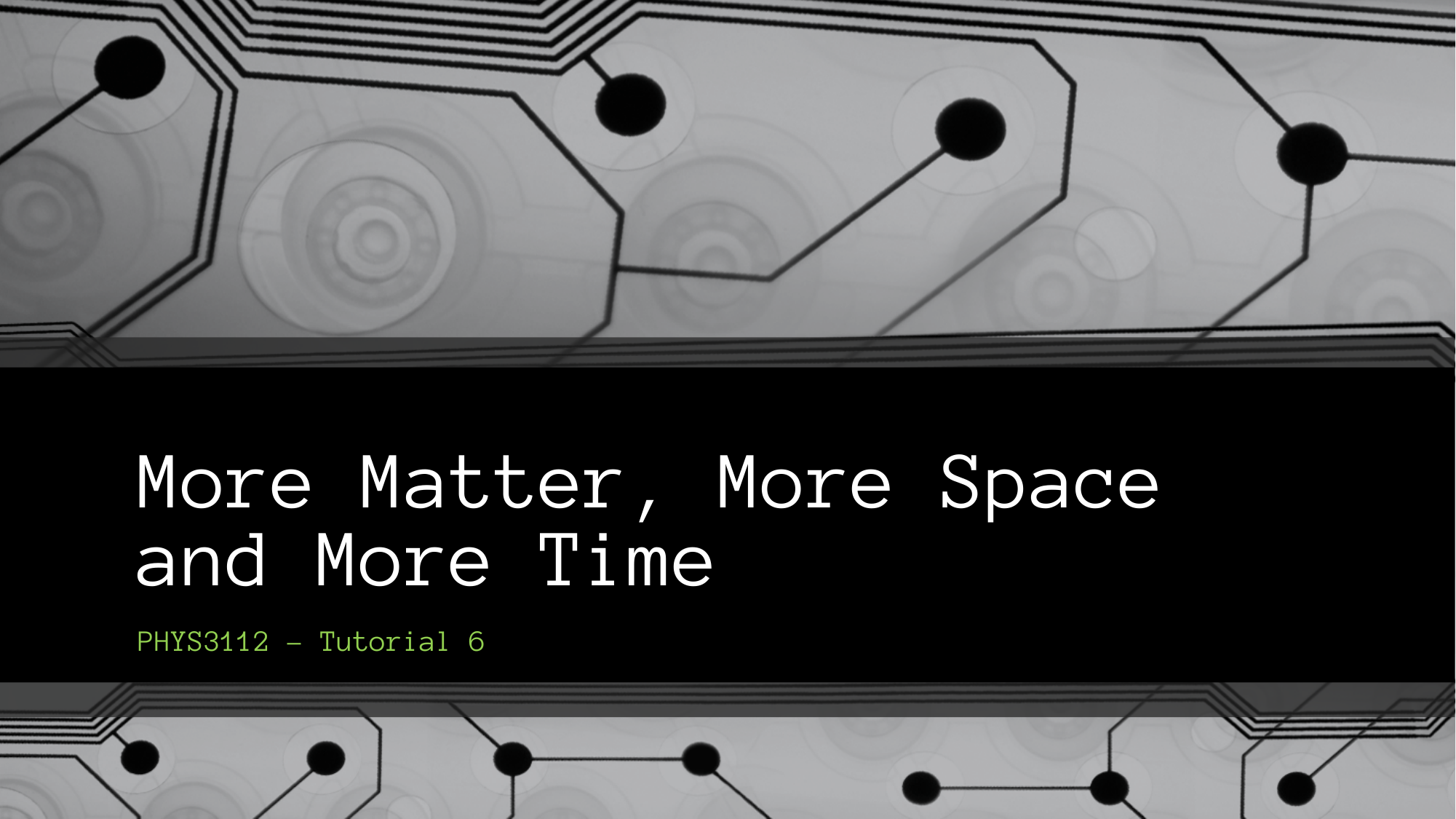

# More Matter, More Space and More Time
PHYS3112 – Tutorial 6